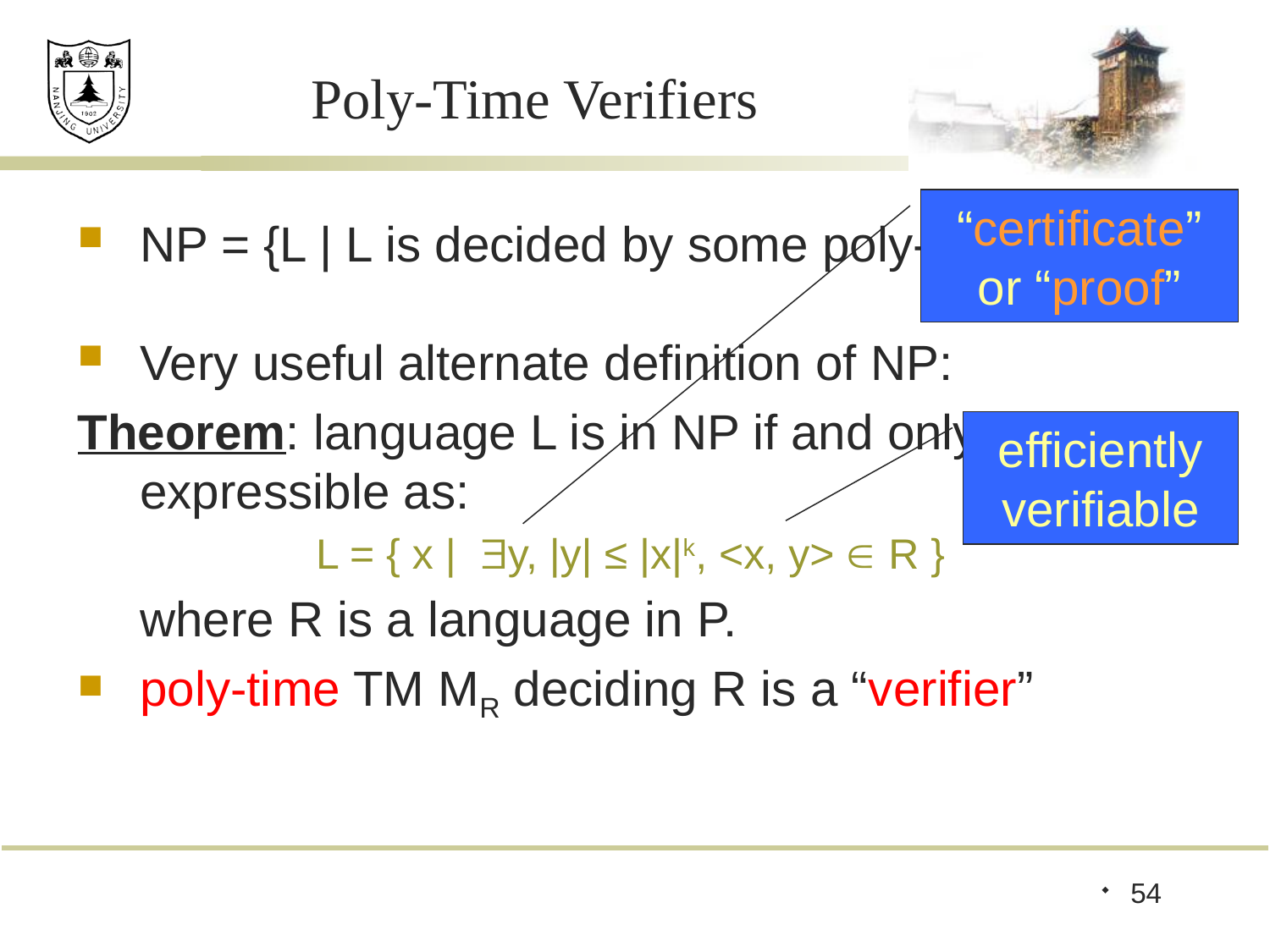

# Poly-Time Verifiers
“certificate” or “proof”
NP = {L | L is decided by some poly-time NTM}

Very useful alternate definition of NP:
Theorem: language L is in NP if and only if it is expressible as:
L = { x |  ∃y, |y| ≤ |x|k, <x, y> ∈ R }
	where R is a language in P.
poly-time TM MR deciding R is a “verifier”
efficiently verifiable
54